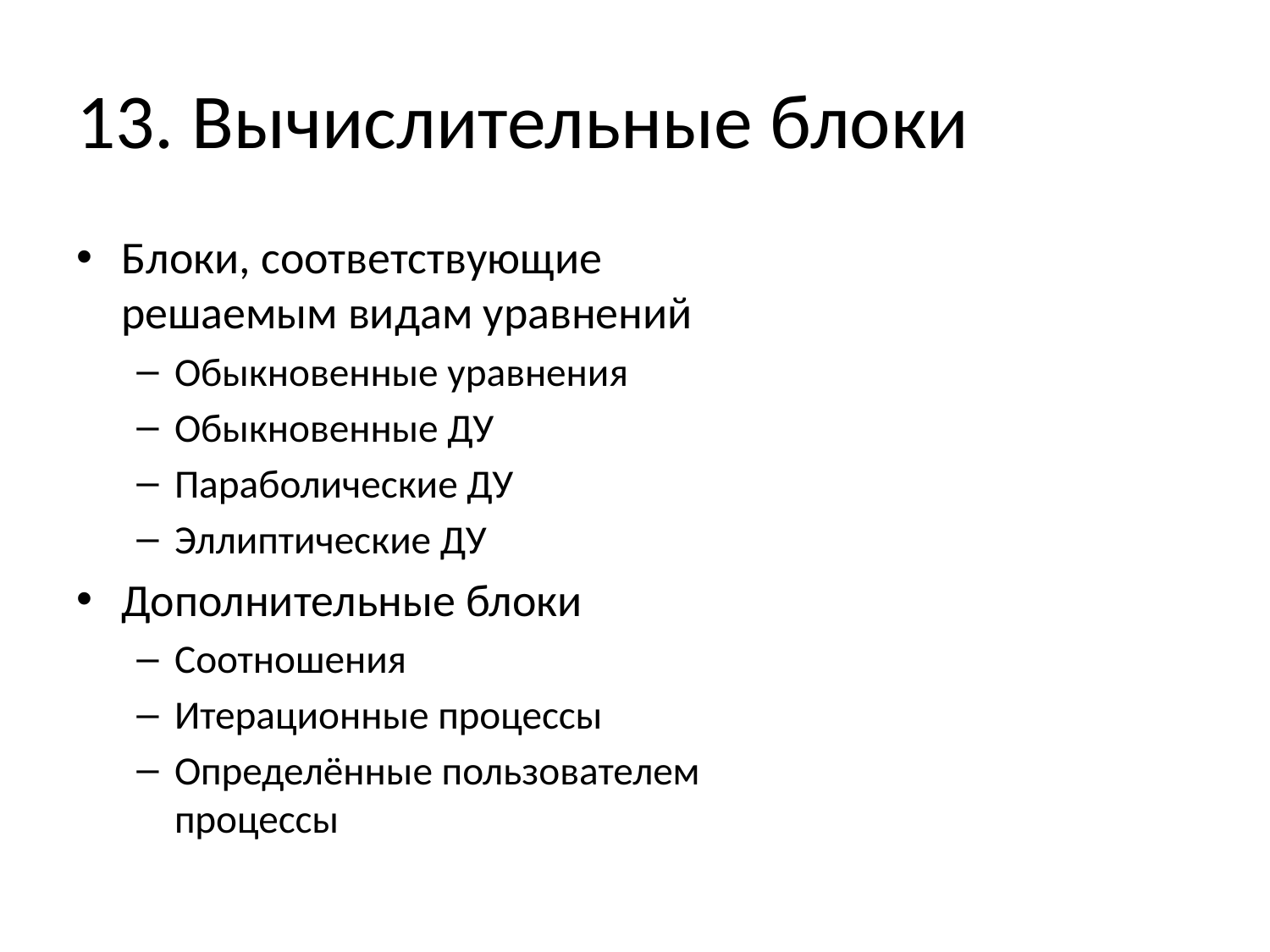

# 13. Вычислительные блоки
Блоки, соответствующие решаемым видам уравнений
Обыкновенные уравнения
Обыкновенные ДУ
Параболические ДУ
Эллиптические ДУ
Дополнительные блоки
Соотношения
Итерационные процессы
Определённые пользователем процессы